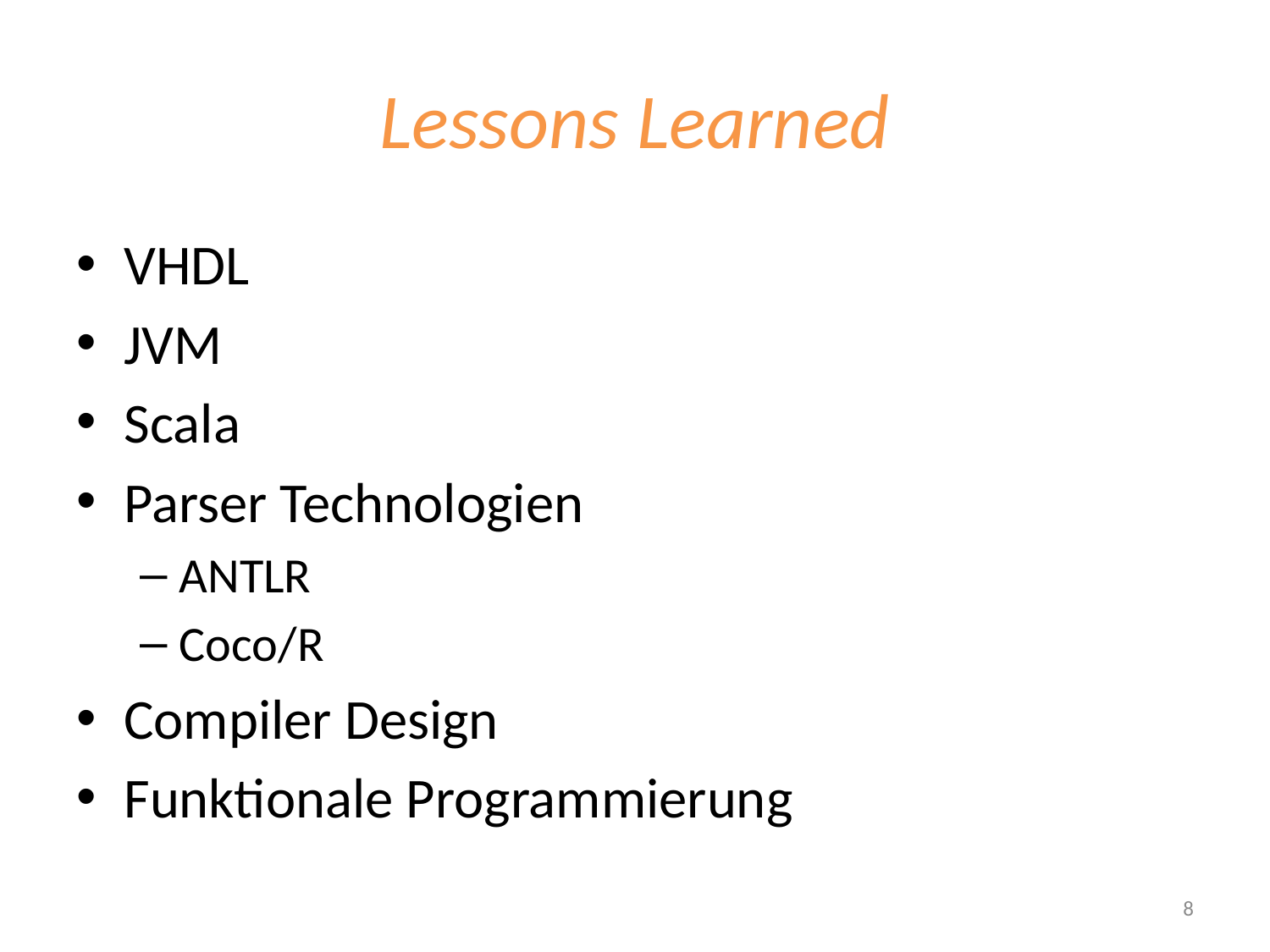

# Lessons Learned
VHDL
JVM
Scala
Parser Technologien
ANTLR
Coco/R
Compiler Design
Funktionale Programmierung
8